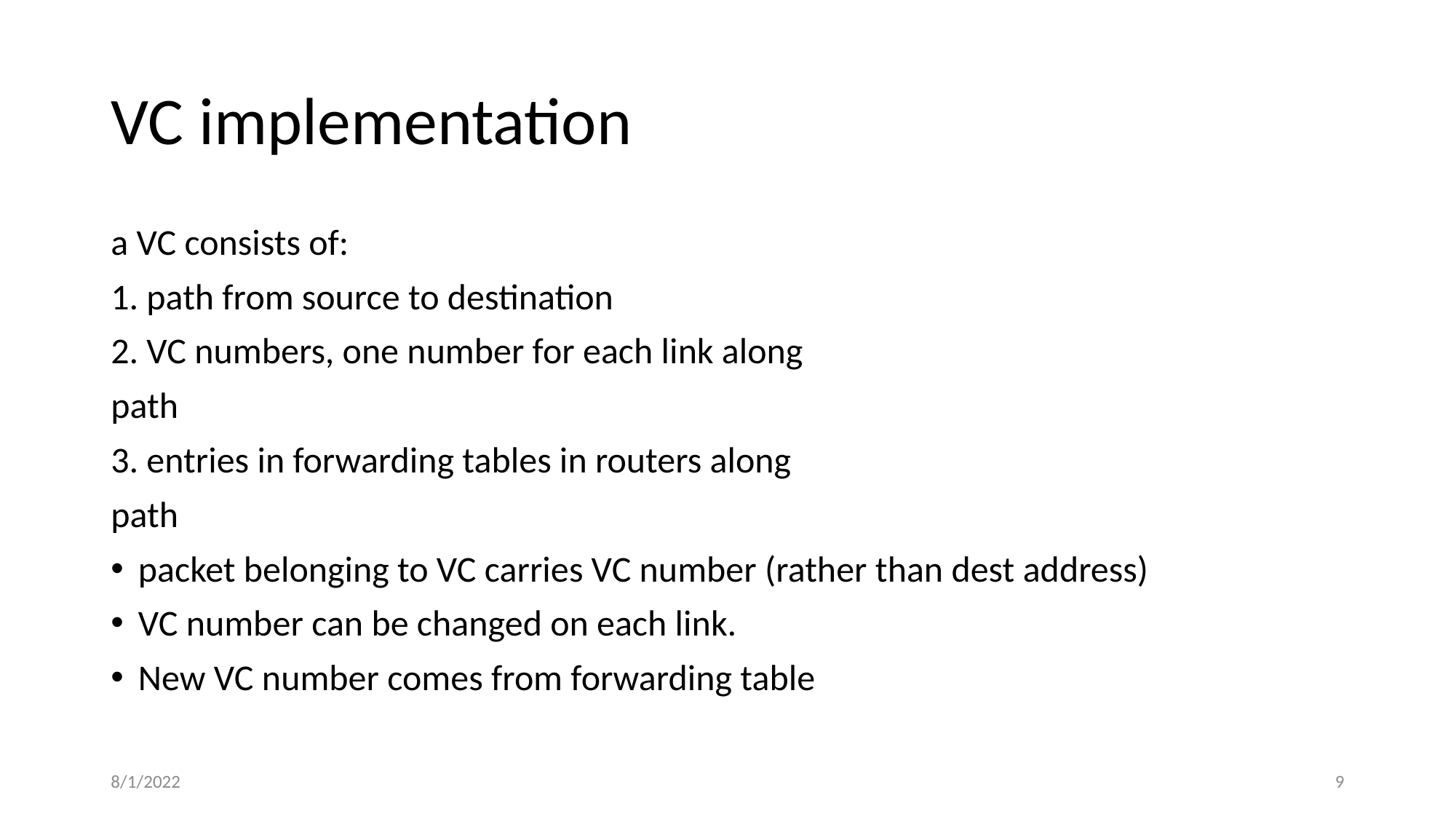

# VC implementation
a VC consists of:
1. path from source to destination
2. VC numbers, one number for each link along
path
3. entries in forwarding tables in routers along
path
packet belonging to VC carries VC number (rather than dest address)
VC number can be changed on each link.
New VC number comes from forwarding table
8/1/2022
9